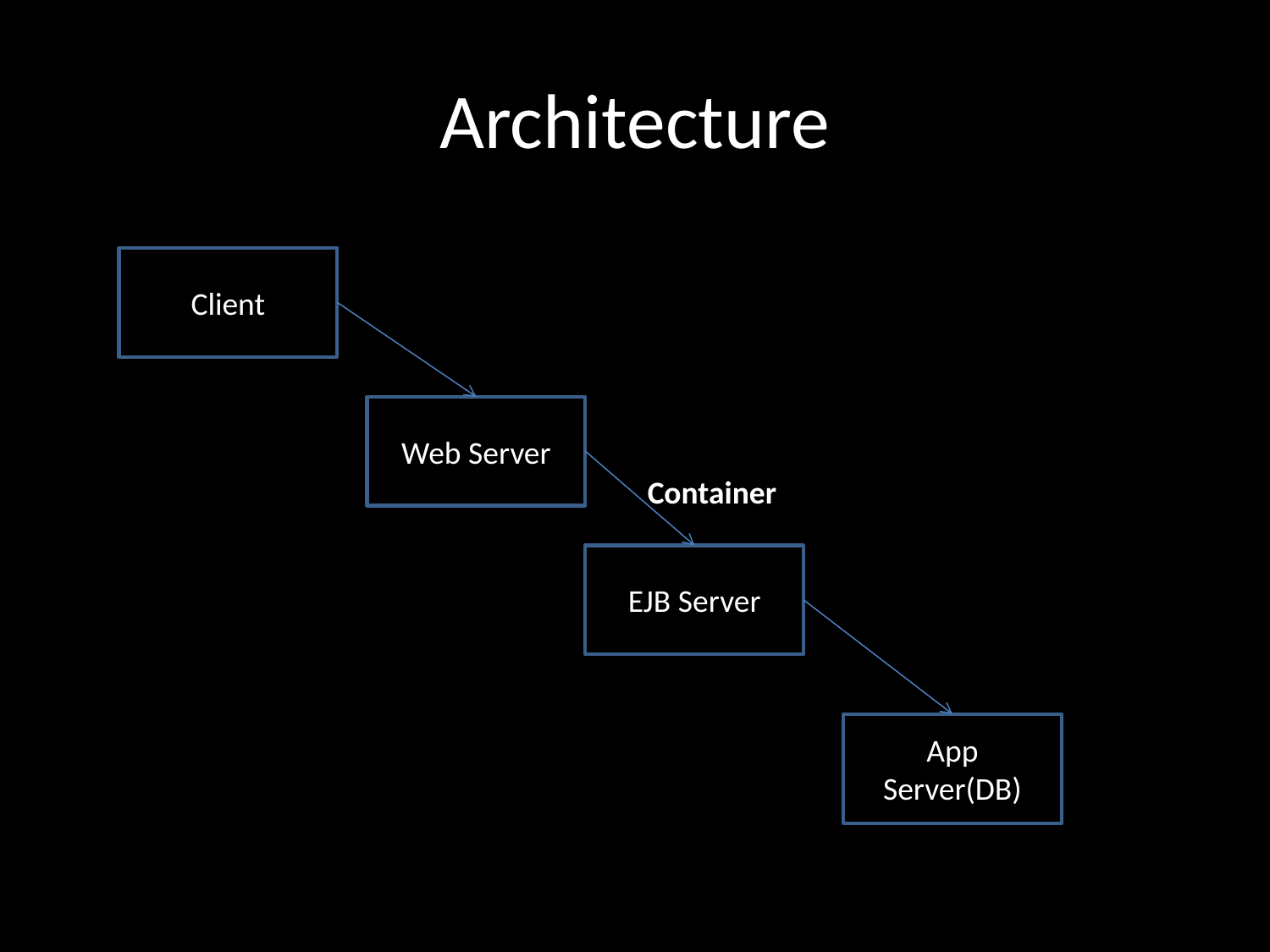

# Architecture

Client
Web Server
Container
EJB Server
App Server(DB)